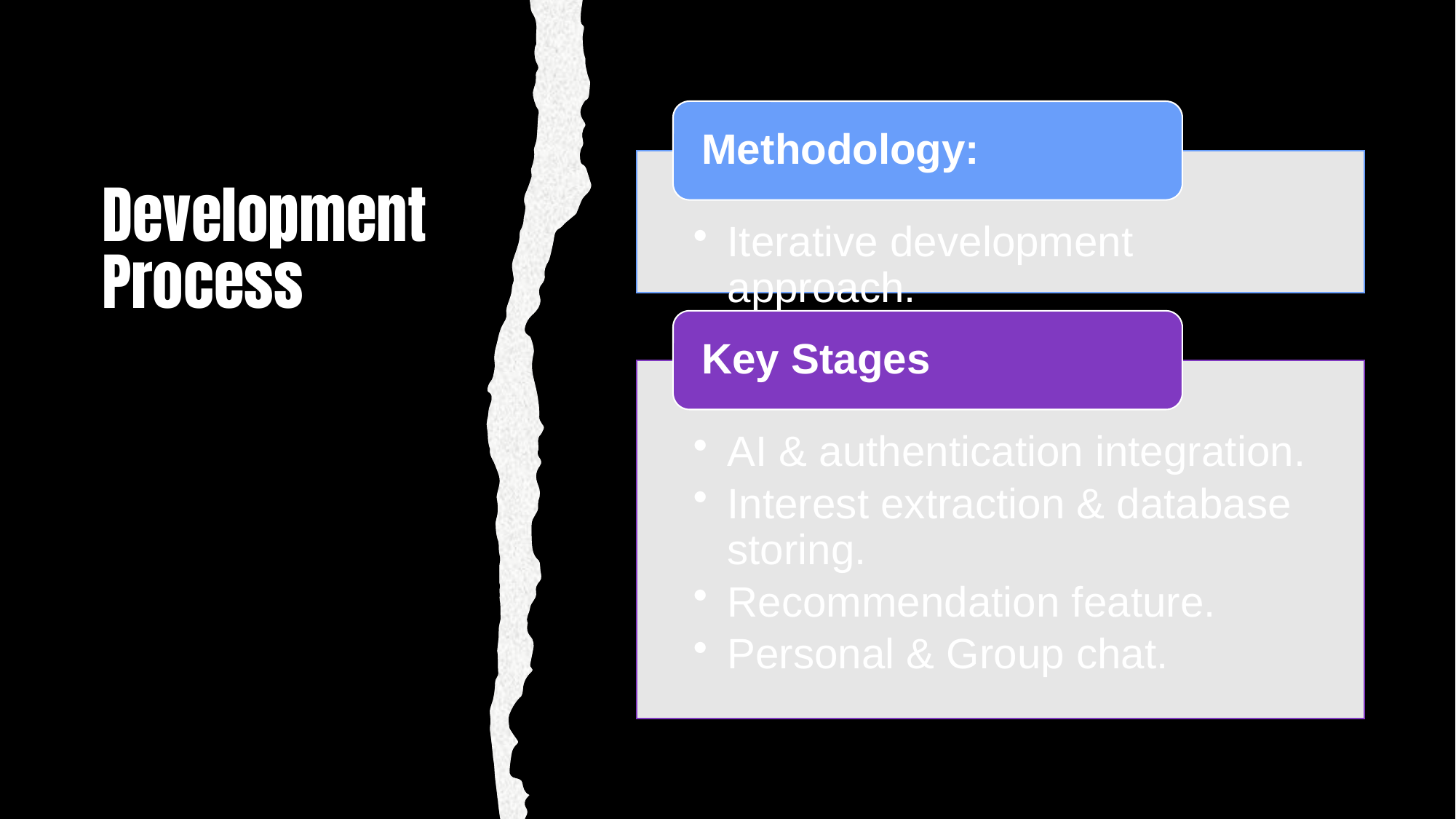

Iterative development approach.
Methodology:
AI & authentication integration.
Interest extraction & database storing.
Recommendation feature.
Personal & Group chat.
Key Stages
# Development Process